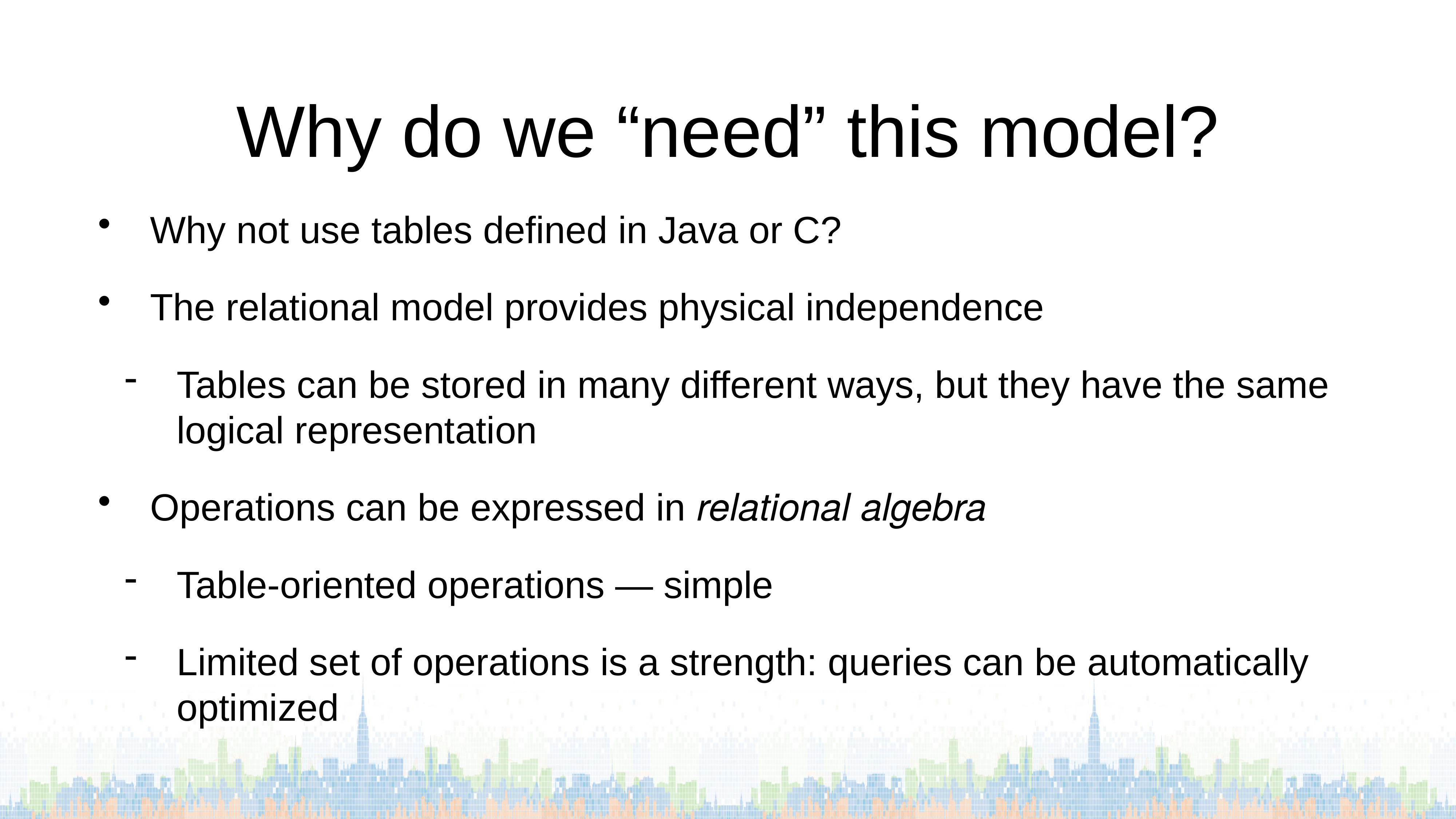

# Why do we “need” this model?
Why not use tables defined in Java or C?
The relational model provides physical independence
Tables can be stored in many different ways, but they have the same logical representation
Operations can be expressed in relational algebra
Table-oriented operations — simple
Limited set of operations is a strength: queries can be automatically optimized